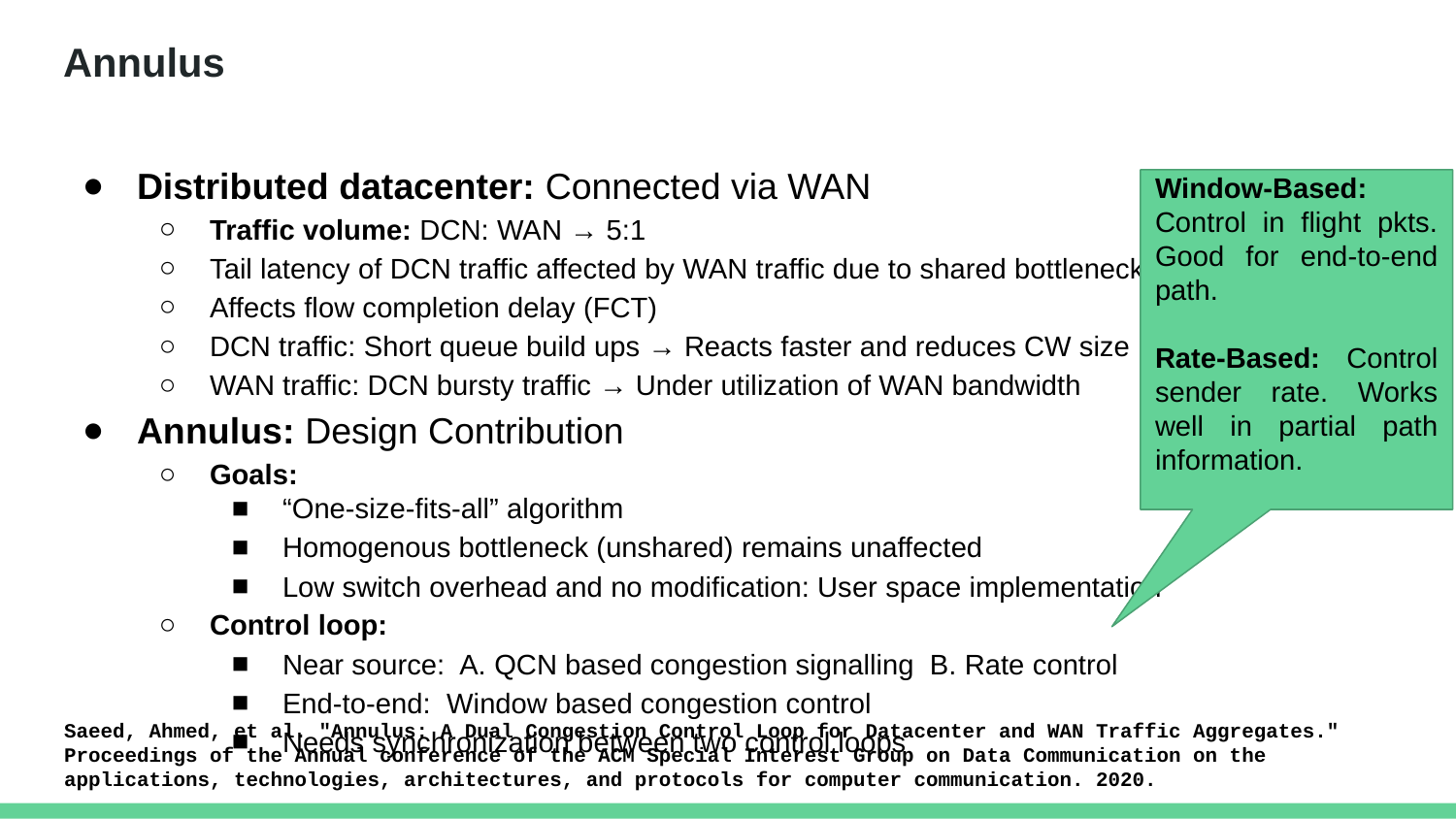

# Annulus
Distributed datacenter: Connected via WAN
Traffic volume: DCN: WAN → 5:1
Tail latency of DCN traffic affected by WAN traffic due to shared bottleneck
Affects flow completion delay (FCT)
DCN traffic: Short queue build ups → Reacts faster and reduces CW size
WAN traffic: DCN bursty traffic → Under utilization of WAN bandwidth
Annulus: Design Contribution
Goals:
“One-size-fits-all” algorithm
Homogenous bottleneck (unshared) remains unaffected
Low switch overhead and no modification: User space implementation
Control loop:
Near source:  A. QCN based congestion signalling  B. Rate control
End-to-end:  Window based congestion control
Needs synchronization between two control loops

Window-Based: Control in flight pkts. Good for end-to-end path.

Rate-Based: Control sender rate. Works well in partial path information.

Saeed, Ahmed, et al. "Annulus: A Dual Congestion Control Loop for Datacenter and WAN Traffic Aggregates." Proceedings of the Annual conference of the ACM Special Interest Group on Data Communication on the applications, technologies, architectures, and protocols for computer communication. 2020.